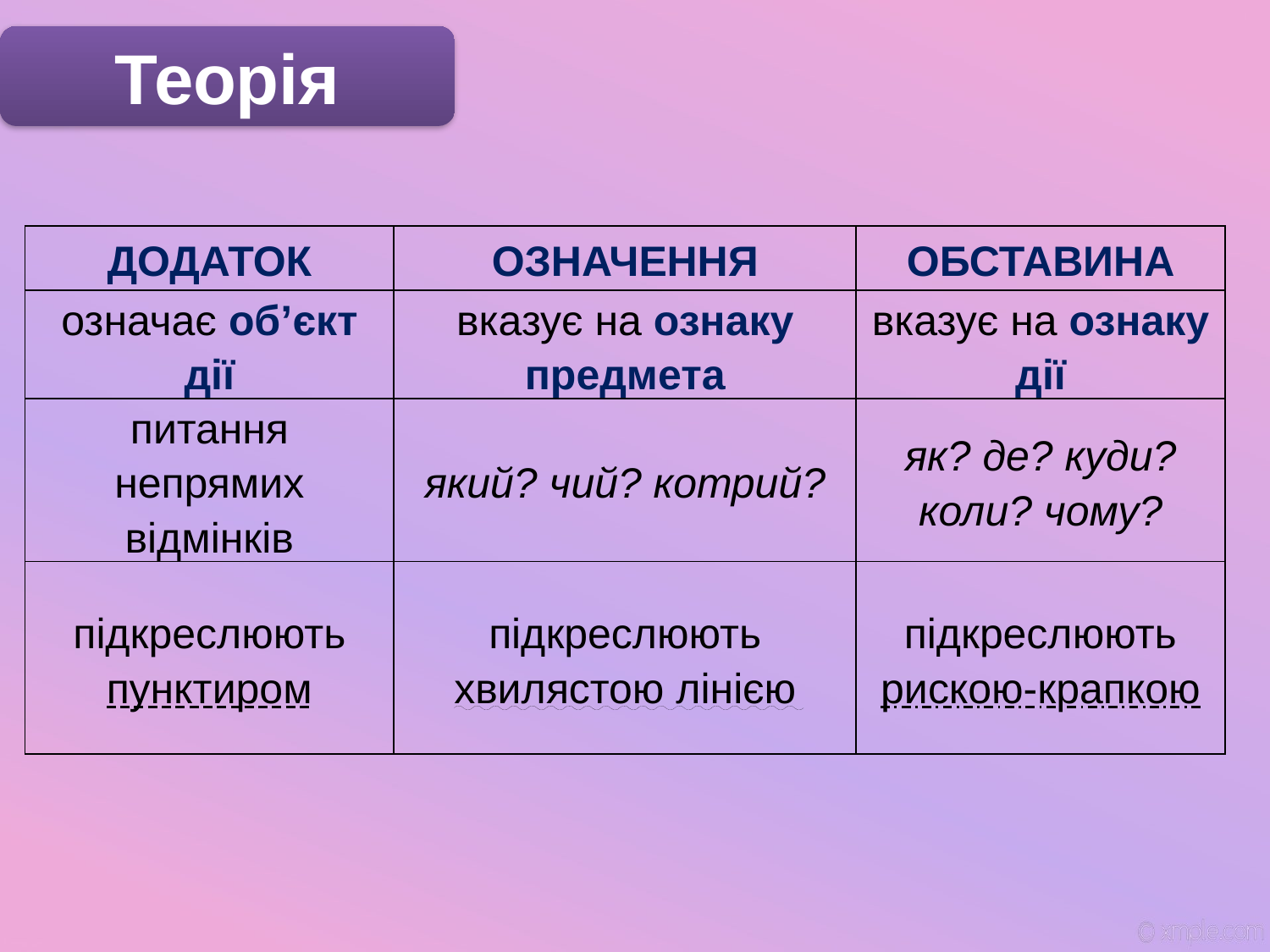

Теорія
| ДОДАТОК | ОЗНАЧЕННЯ | ОБСТАВИНА |
| --- | --- | --- |
| означає об’єкт дії | вказує на ознаку предмета | вказує на ознаку дії |
| питання непрямих відмінків | який? чий? котрий? | як? де? куди? коли? чому? |
| підкреслюють пунктиром | підкреслюють хвилястою лінією | підкреслюють рискою-крапкою |